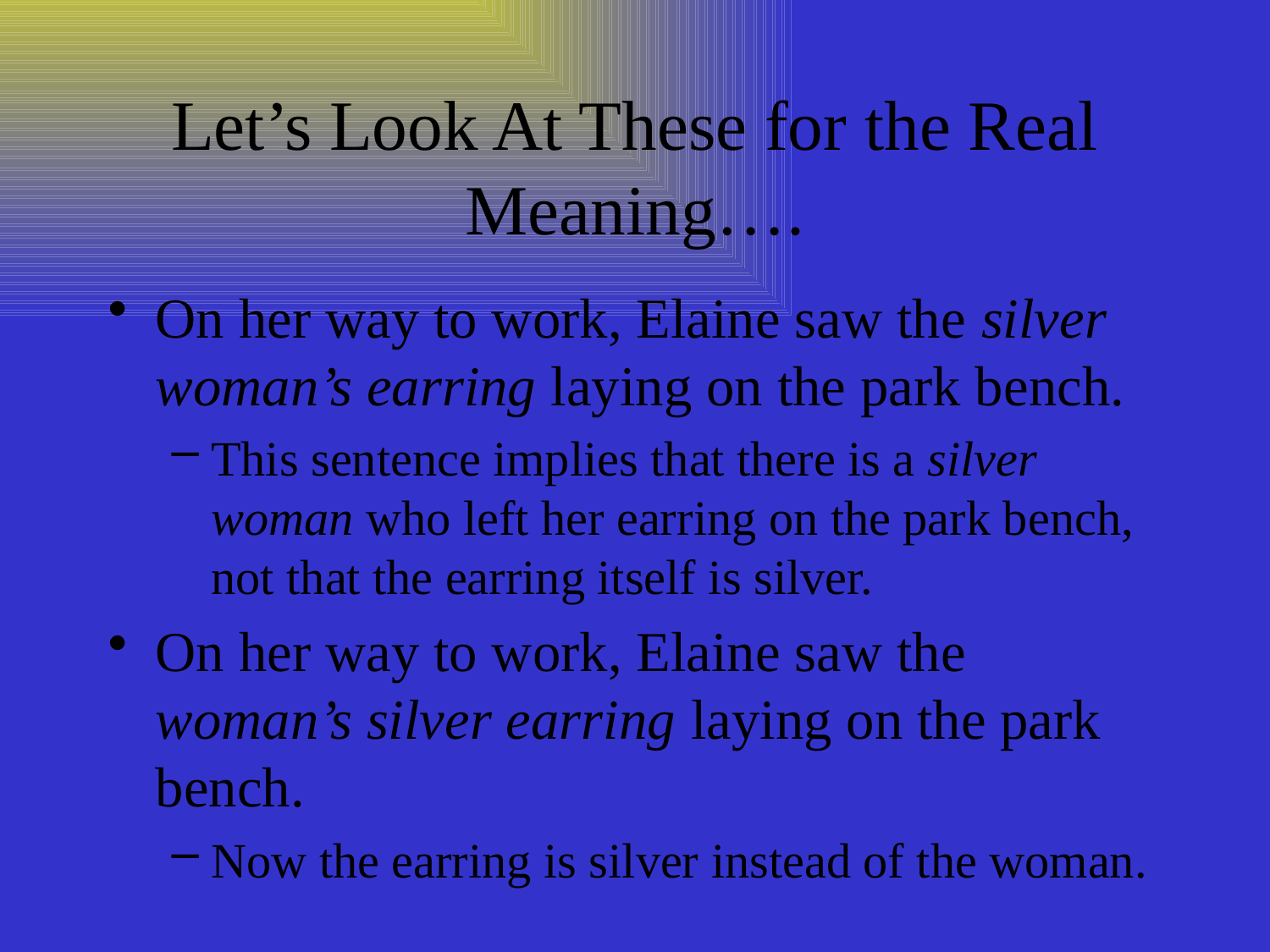

# Let’s Look At These for the Real Meaning….
On her way to work, Elaine saw the silver woman’s earring laying on the park bench.
This sentence implies that there is a silver woman who left her earring on the park bench, not that the earring itself is silver.
On her way to work, Elaine saw the woman’s silver earring laying on the park bench.
Now the earring is silver instead of the woman.